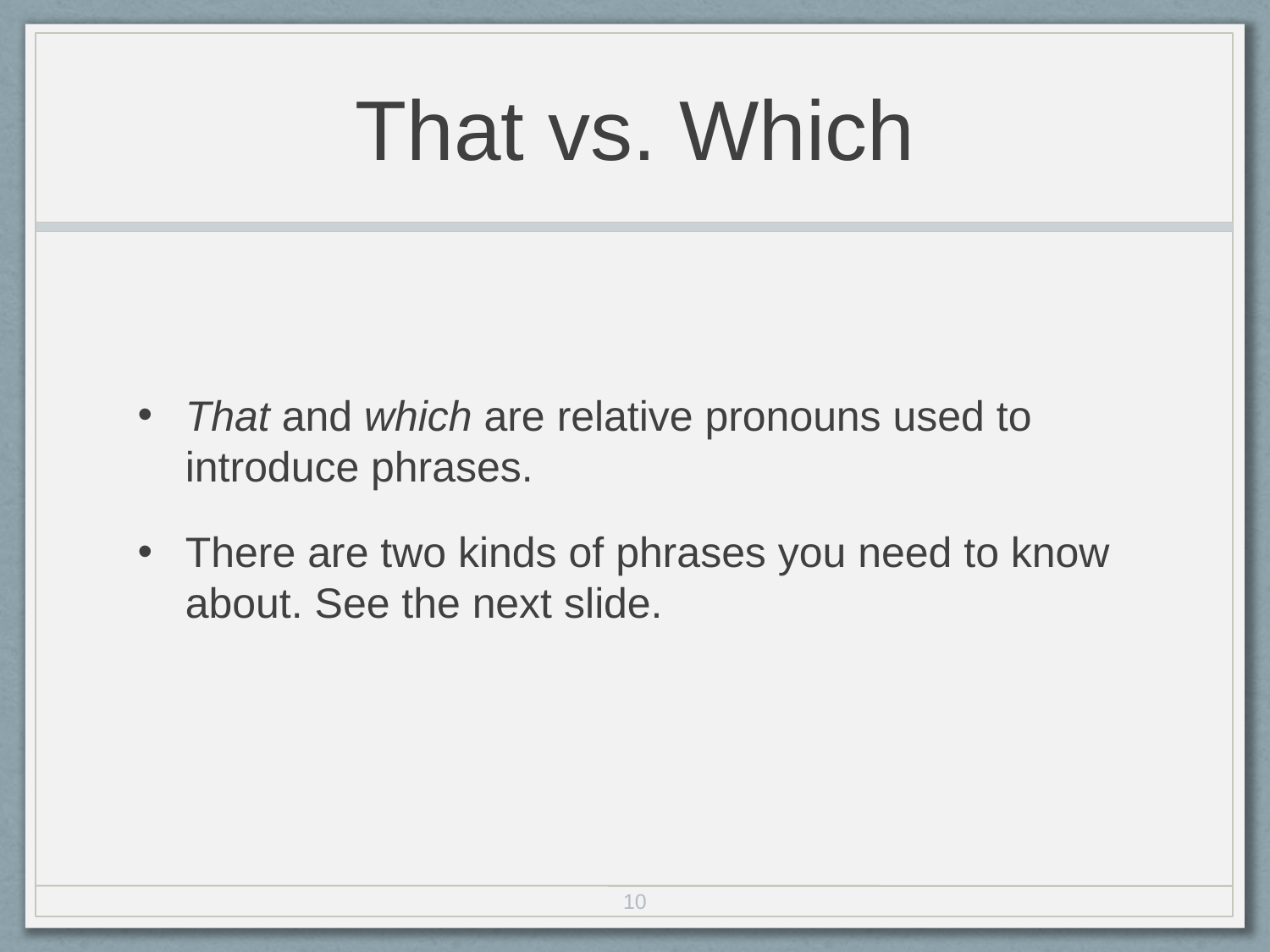

# That vs. Which

That and which are relative pronouns used to introduce phrases.
There are two kinds of phrases you need to know about. See the next slide.

10